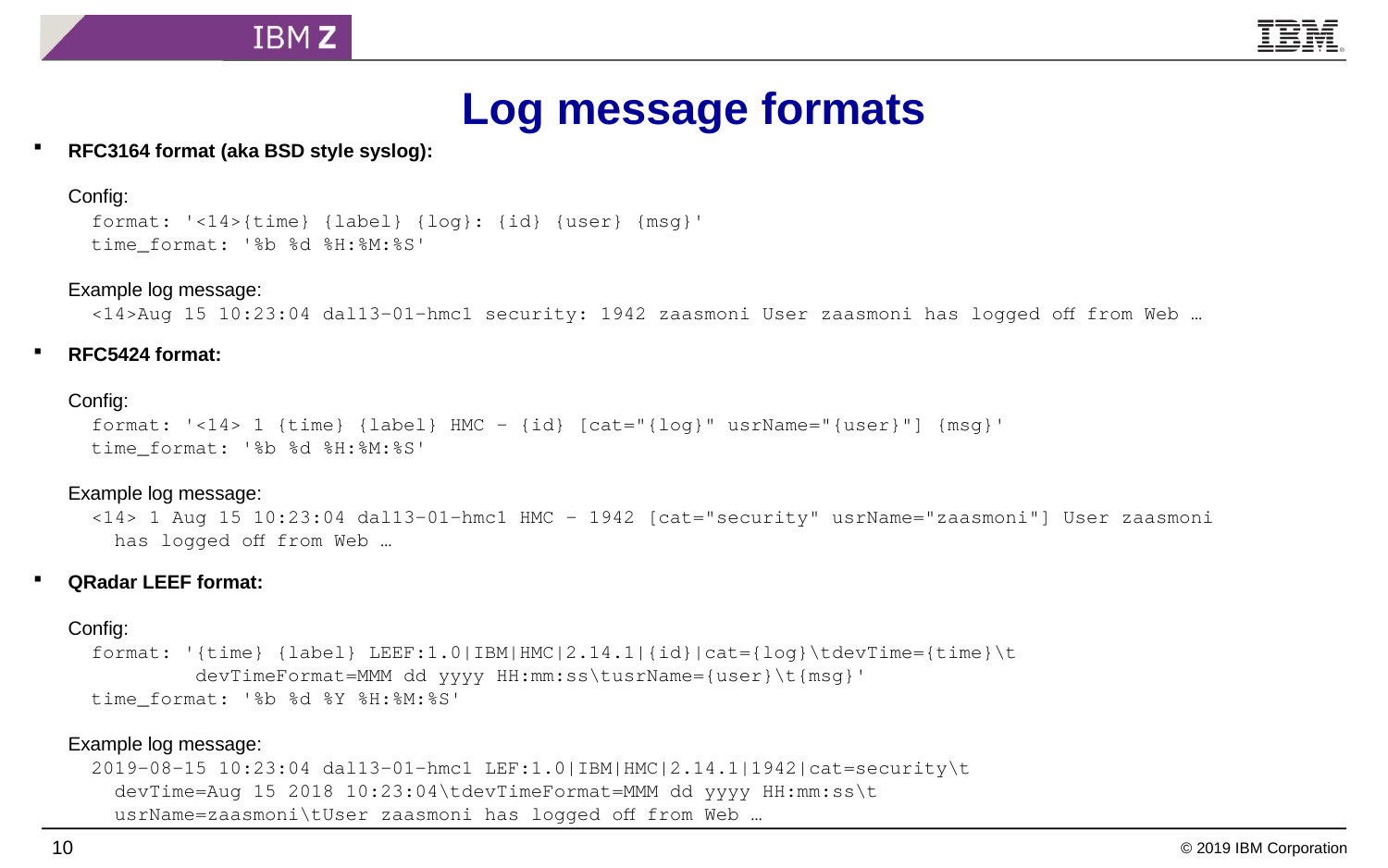

# Log message formats
RFC3164 format (aka BSD style syslog):
Config:
  format: '<14>{time} {label} {log}: {id} {user} {msg}'
  time_format: '%b %d %H:%M:%S'
Example log message:
  <14>Aug 15 10:23:04 dal13-01-hmc1 security: 1942 zaasmoni User zaasmoni has logged off from Web …
RFC5424 format:
Config:
  format: '<14> 1 {time} {label} HMC - {id} [cat="{log}" usrName="{user}"] {msg}'
  time_format: '%b %d %H:%M:%S'
Example log message:
  <14> 1 Aug 15 10:23:04 dal13-01-hmc1 HMC - 1942 [cat="security" usrName="zaasmoni"] User zaasmoni
    has logged off from Web …
QRadar LEEF format:
Config:
  format: '{time} {label} LEEF:1.0|IBM|HMC|2.14.1|{id}|cat={log}\tdevTime={time}\t
           devTimeFormat=MMM dd yyyy HH:mm:ss\tusrName={user}\t{msg}'
  time_format: '%b %d %Y %H:%M:%S'
Example log message:
  2019-08-15 10:23:04 dal13-01-hmc1 LEF:1.0|IBM|HMC|2.14.1|1942|cat=security\t
    devTime=Aug 15 2018 10:23:04\tdevTimeFormat=MMM dd yyyy HH:mm:ss\t
    usrName=zaasmoni\tUser zaasmoni has logged off from Web …